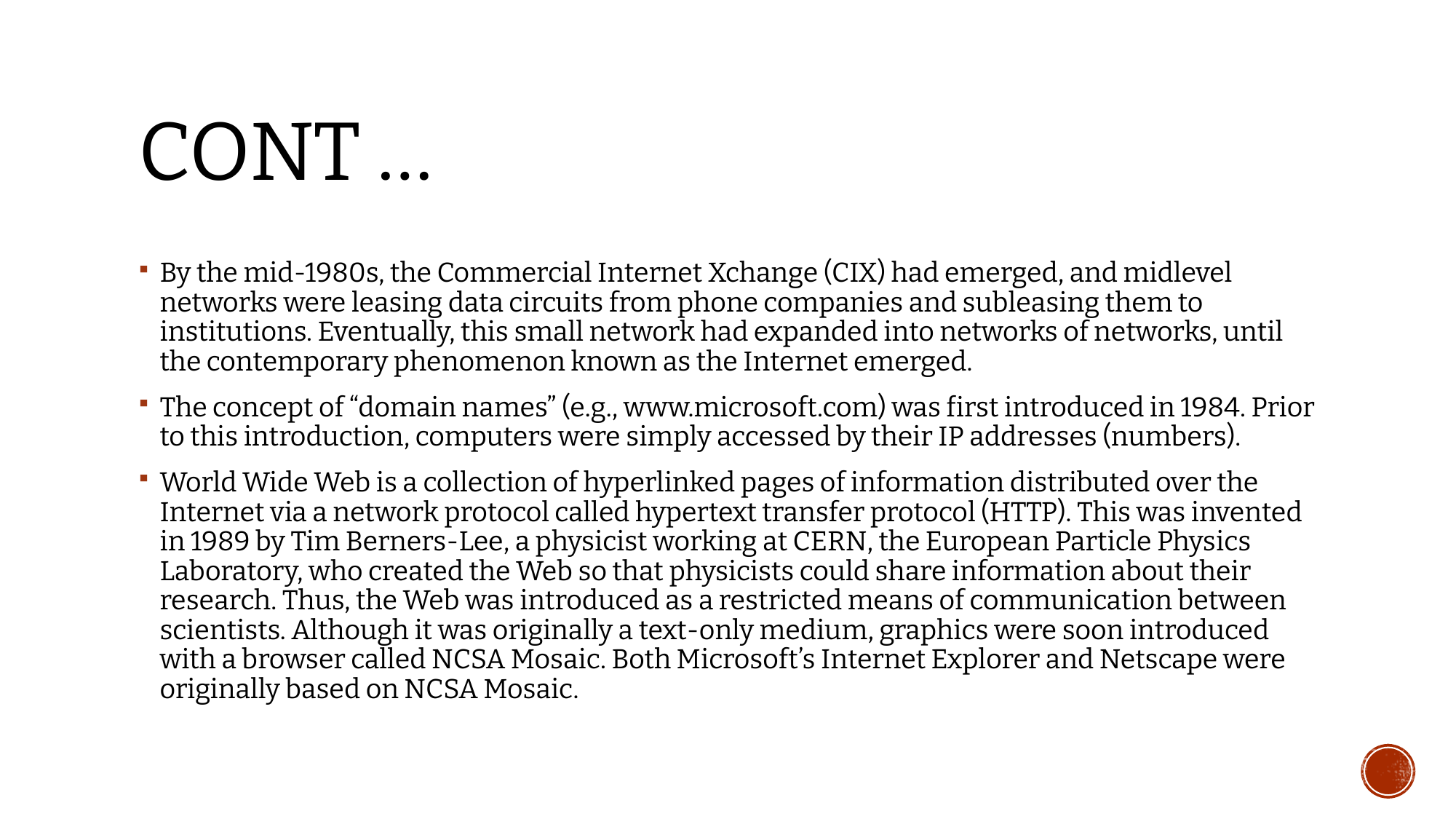

# Cont …
By the mid-1980s, the Commercial Internet Xchange (CIX) had emerged, and midlevel networks were leasing data circuits from phone companies and subleasing them to institutions. Eventually, this small network had expanded into networks of networks, until the contemporary phenomenon known as the Internet emerged.
The concept of “domain names” (e.g., www.microsoft.com) was first introduced in 1984. Prior to this introduction, computers were simply accessed by their IP addresses (numbers).
World Wide Web is a collection of hyperlinked pages of information distributed over the Internet via a network protocol called hypertext transfer protocol (HTTP). This was invented in 1989 by Tim Berners-Lee, a physicist working at CERN, the European Particle Physics Laboratory, who created the Web so that physicists could share information about their research. Thus, the Web was introduced as a restricted means of communication between scientists. Although it was originally a text-only medium, graphics were soon introduced with a browser called NCSA Mosaic. Both Microsoft’s Internet Explorer and Netscape were originally based on NCSA Mosaic.